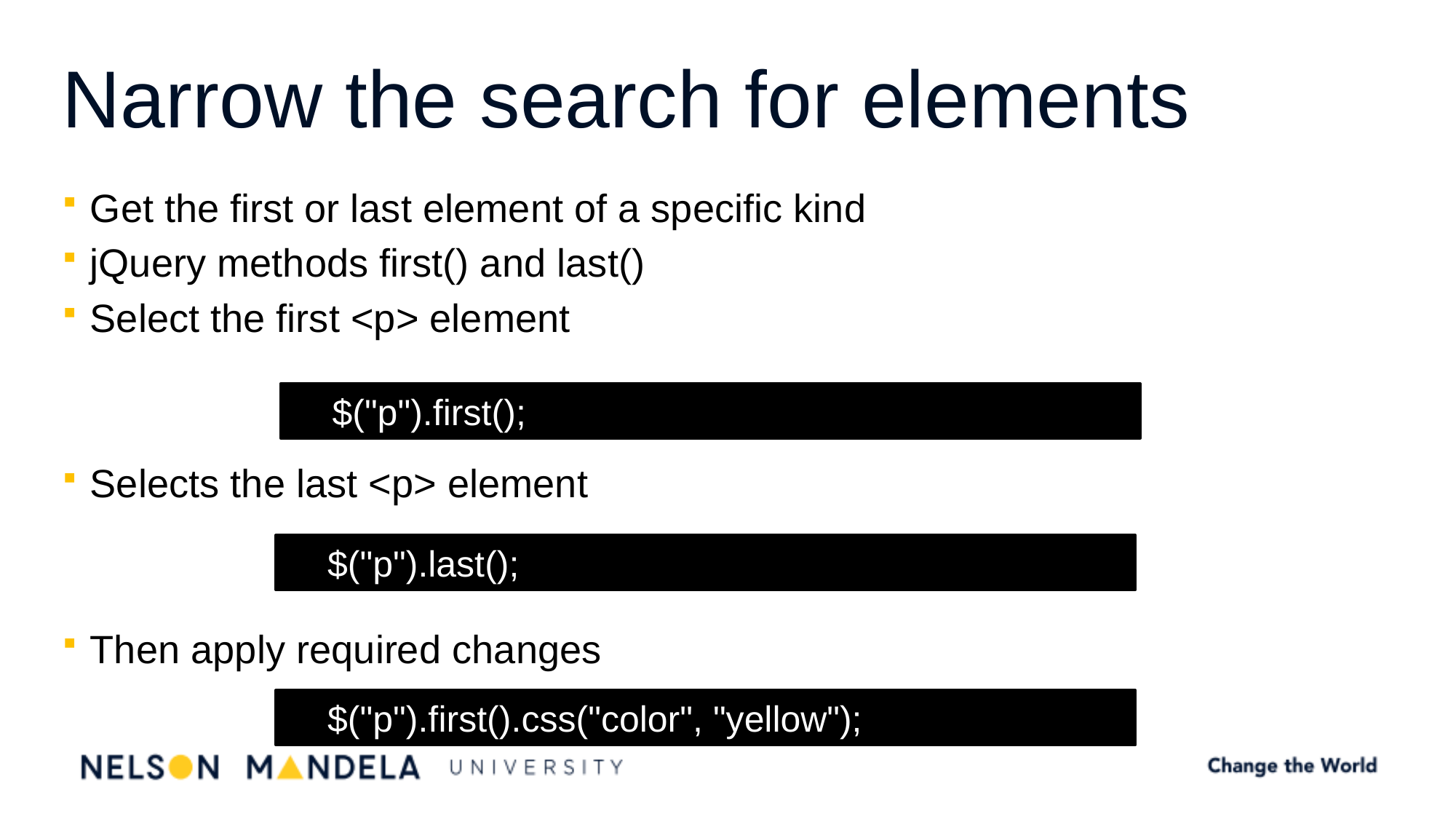

# Narrow the search for elements
Get the first or last element of a specific kind
jQuery methods first() and last()
Select the first <p> element

Selects the last <p> element

Then apply required changes
	$("p").first();
	$("p").last();
	$("p").first().css("color", "yellow");